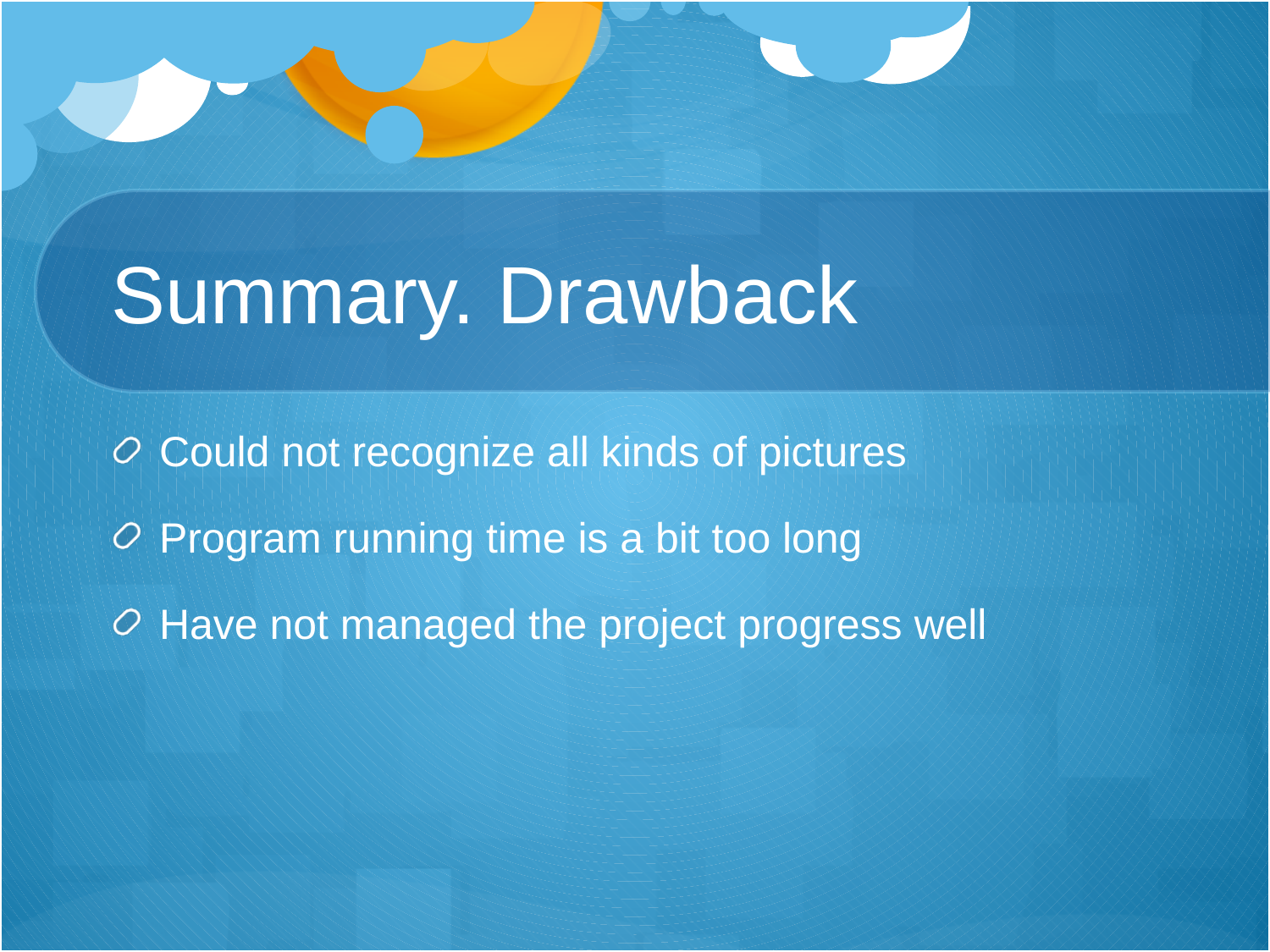

# Summary. Drawback
Could not recognize all kinds of pictures
Program running time is a bit too long
Have not managed the project progress well